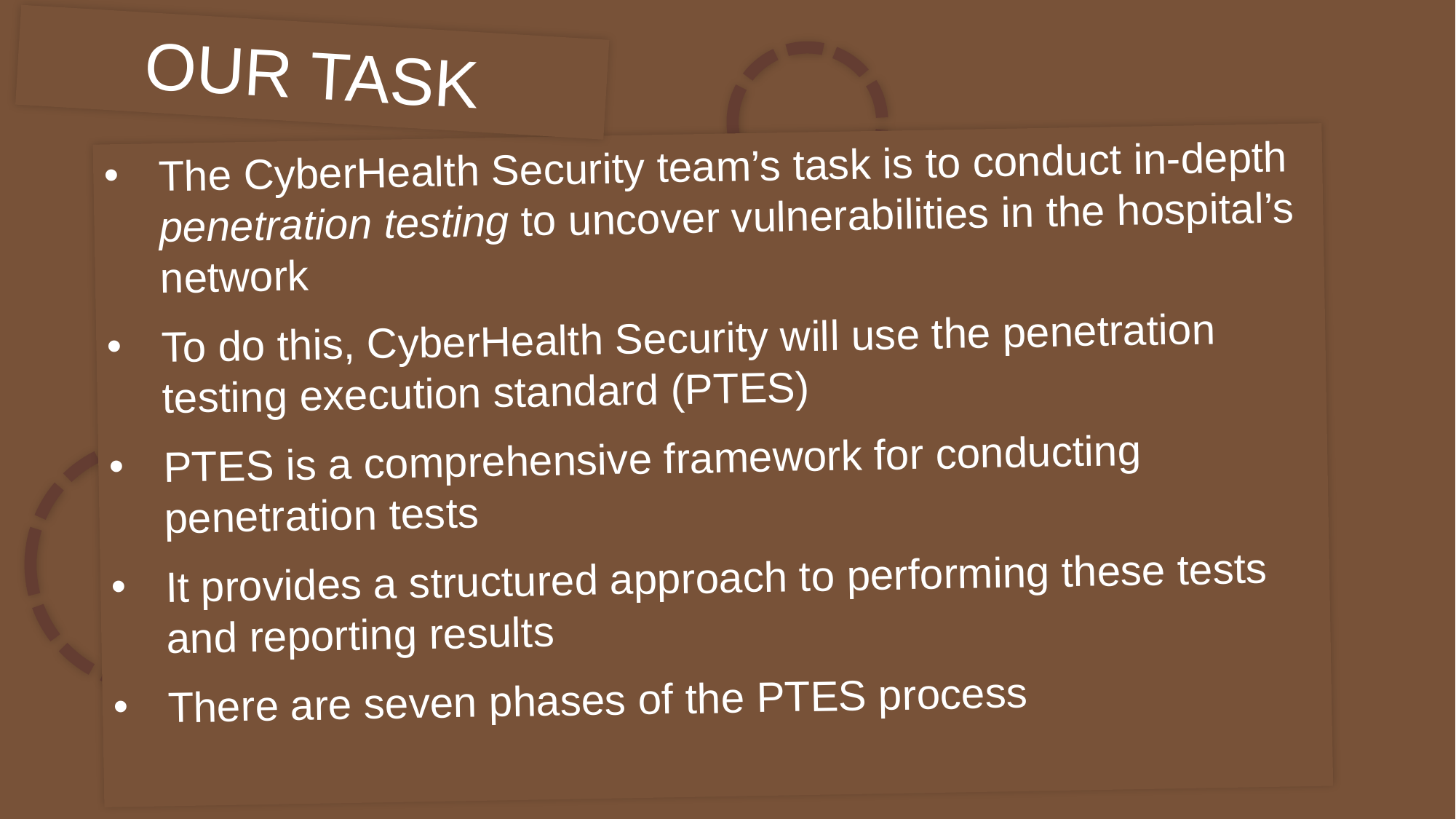

OUR TASK

The CyberHealth Security team’s task is to conduct in-depth penetration testing to uncover vulnerabilities in the hospital’s network
To do this, CyberHealth Security will use the penetration testing execution standard (PTES)
PTES is a comprehensive framework for conducting penetration tests
It provides a structured approach to performing these tests and reporting results
There are seven phases of the PTES process